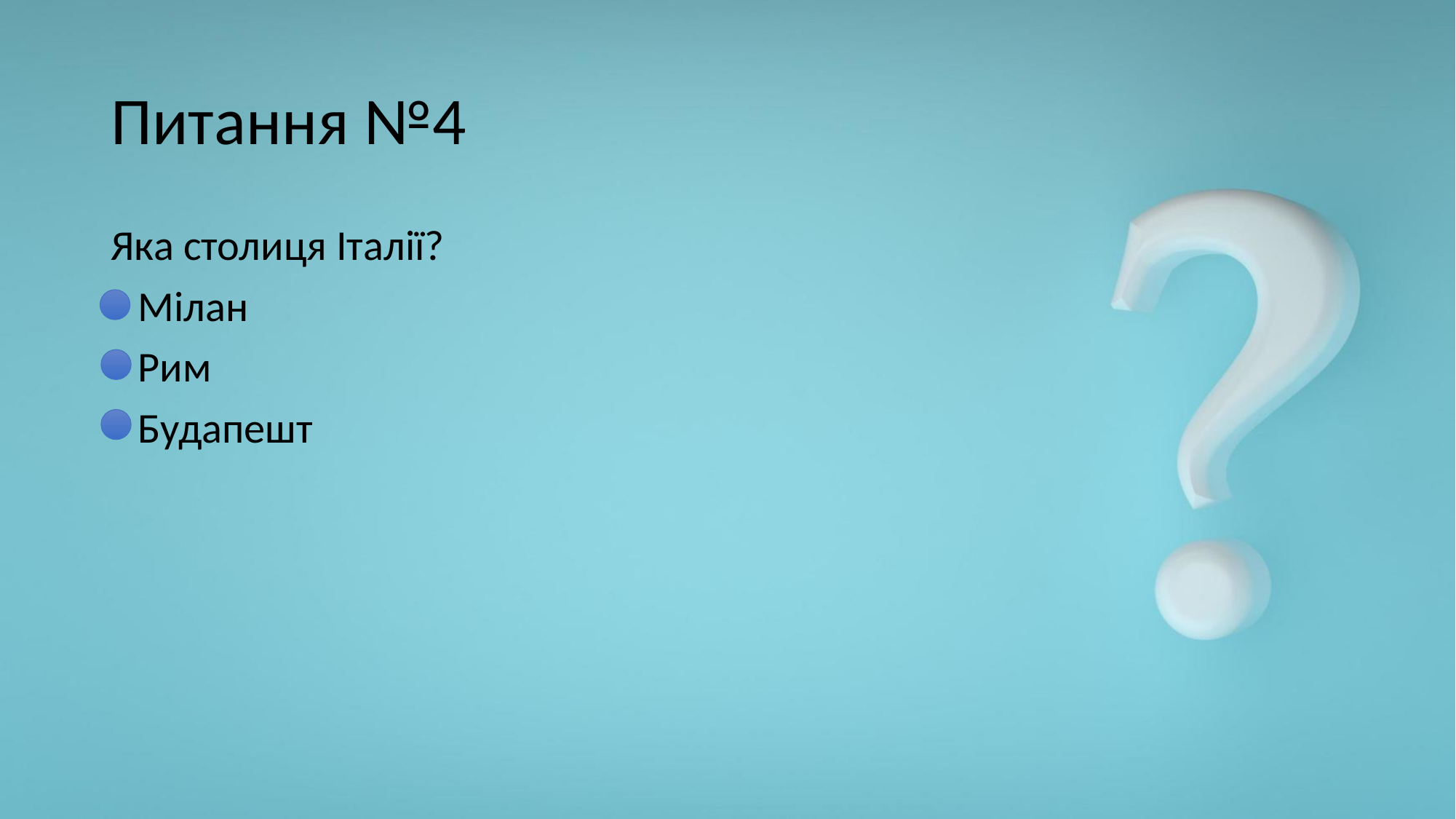

# Питання №4
Яка столиця Італії?
Мілан
Рим
Будапешт